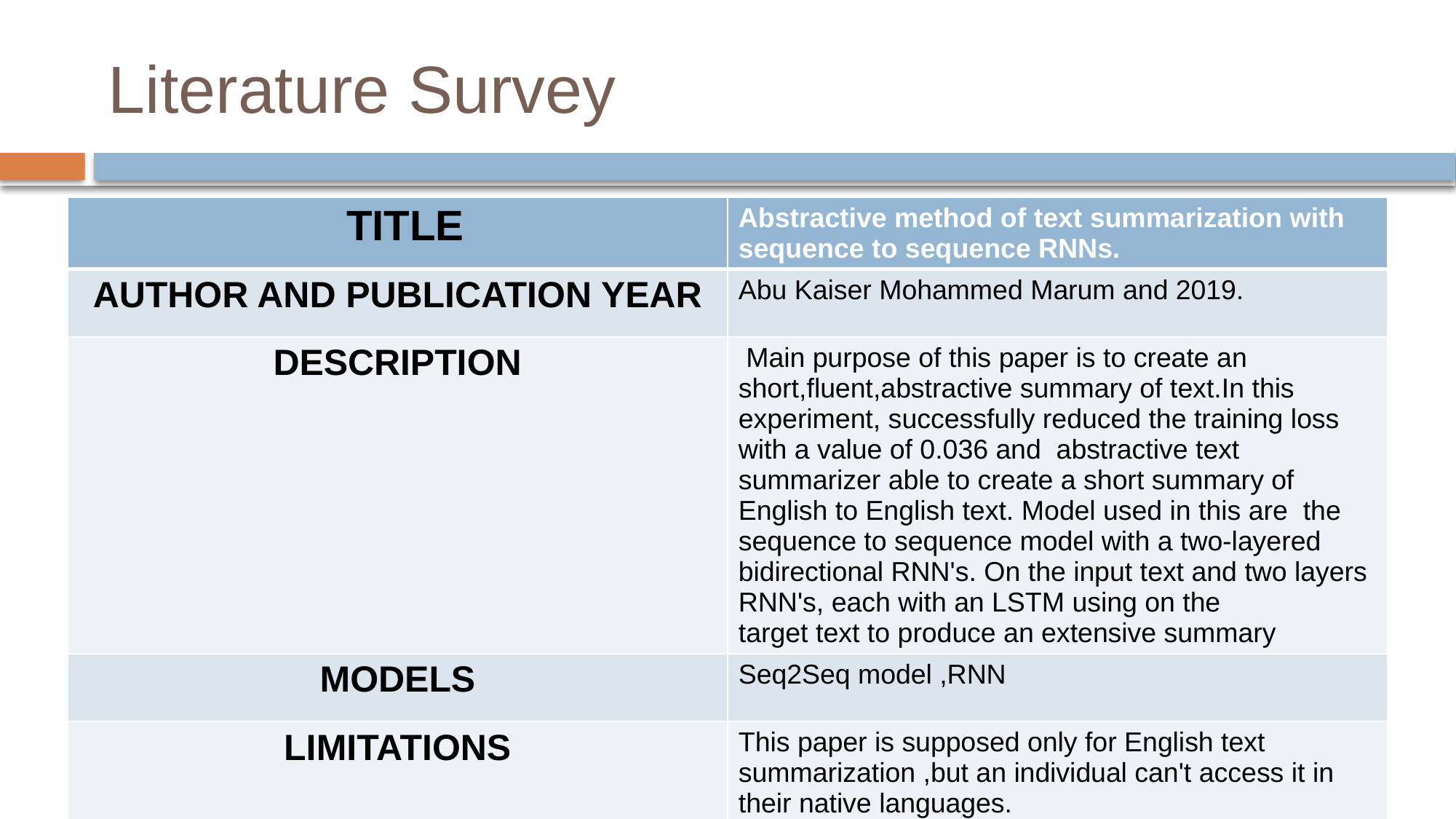

# Literature Survey
| TITLE | Abstractive method of text summarization with sequence to sequence RNNs. |
| --- | --- |
| AUTHOR AND PUBLICATION YEAR | Abu Kaiser Mohammed Marum and 2019. |
| DESCRIPTION | Main purpose of this paper is to create an short,fluent,abstractive summary of text.In this experiment, successfully reduced the training loss with a value of 0.036 and  abstractive text summarizer able to create a short summary of English to English text. Model used in this are  the sequence to sequence model with a two-layered bidirectional RNN's. On the input text and two layers RNN's, each with an LSTM using on the target text to produce an extensive summary |
| MODELS | Seq2Seq model ,RNN |
| LIMITATIONS | This paper is supposed only for English text summarization ,but an individual can't access it in their native languages. |